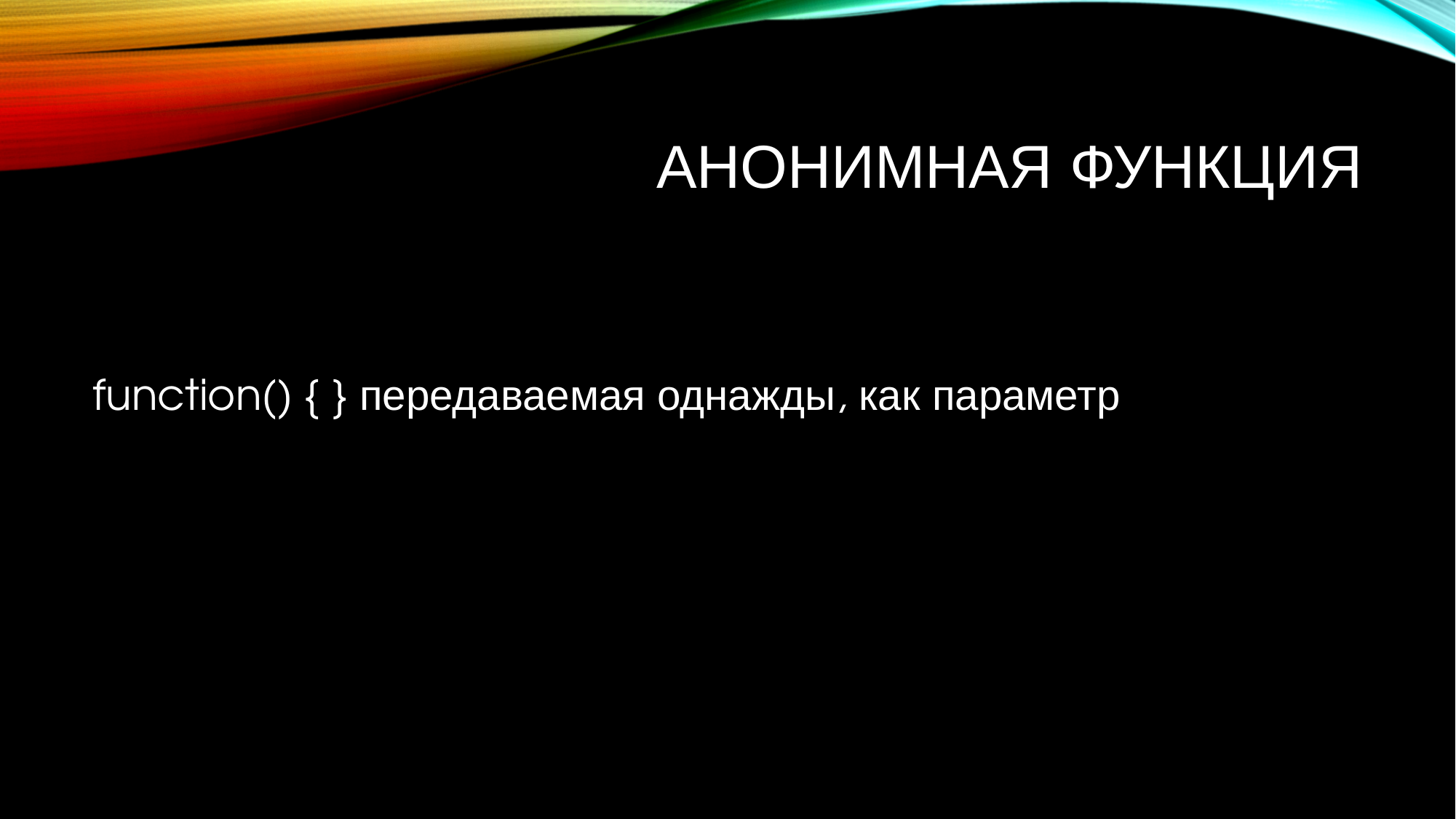

# Анонимная функция

function() { } передаваемая однажды, как параметр